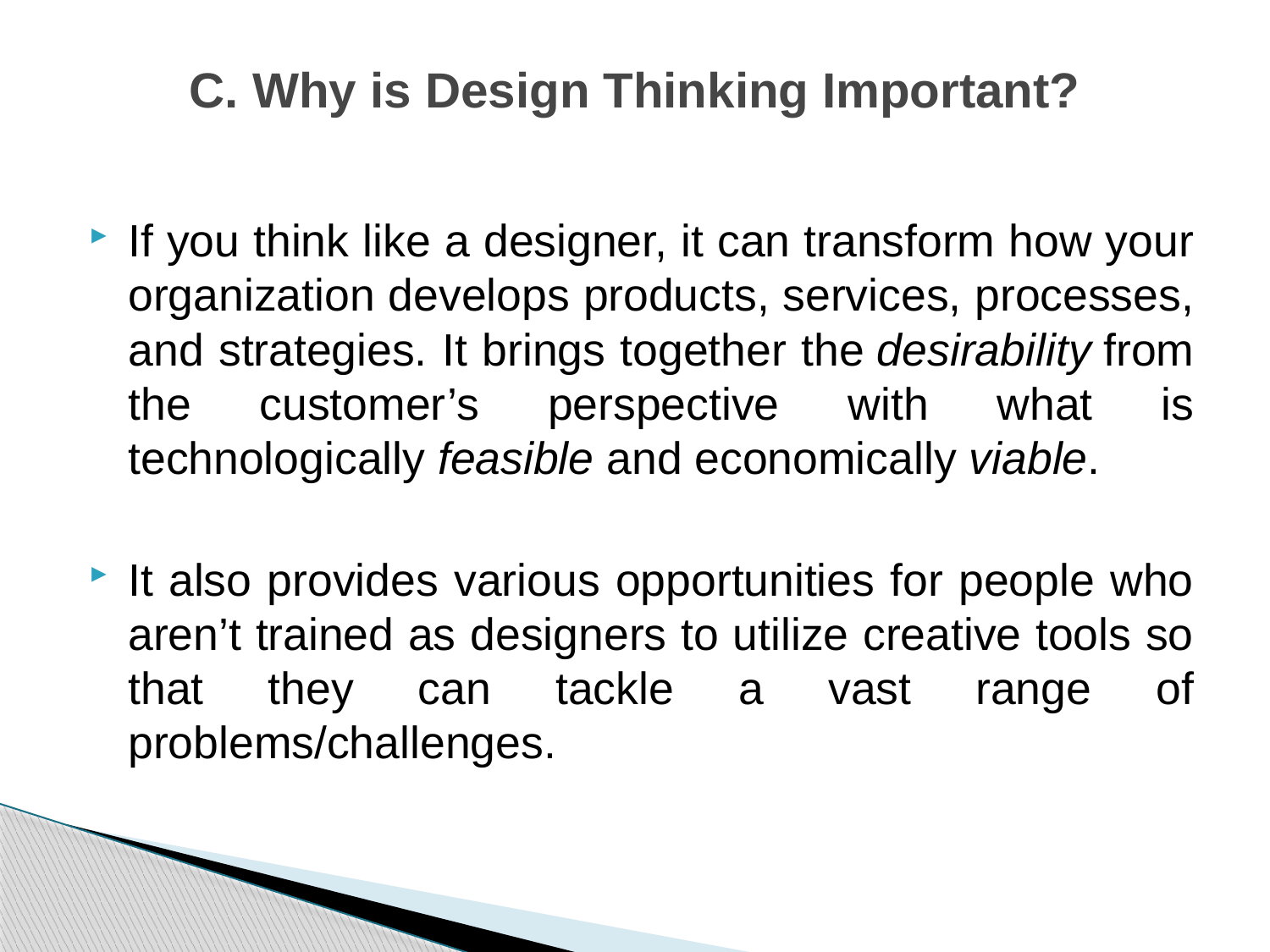

# C. Why is Design Thinking Important?
If you think like a designer, it can transform how your organization develops products, services, processes, and strategies. It brings together the desirability from the customer’s perspective with what is technologically feasible and economically viable.

It also provides various opportunities for people who aren’t trained as designers to utilize creative tools so that they can tackle a vast range of problems/challenges.